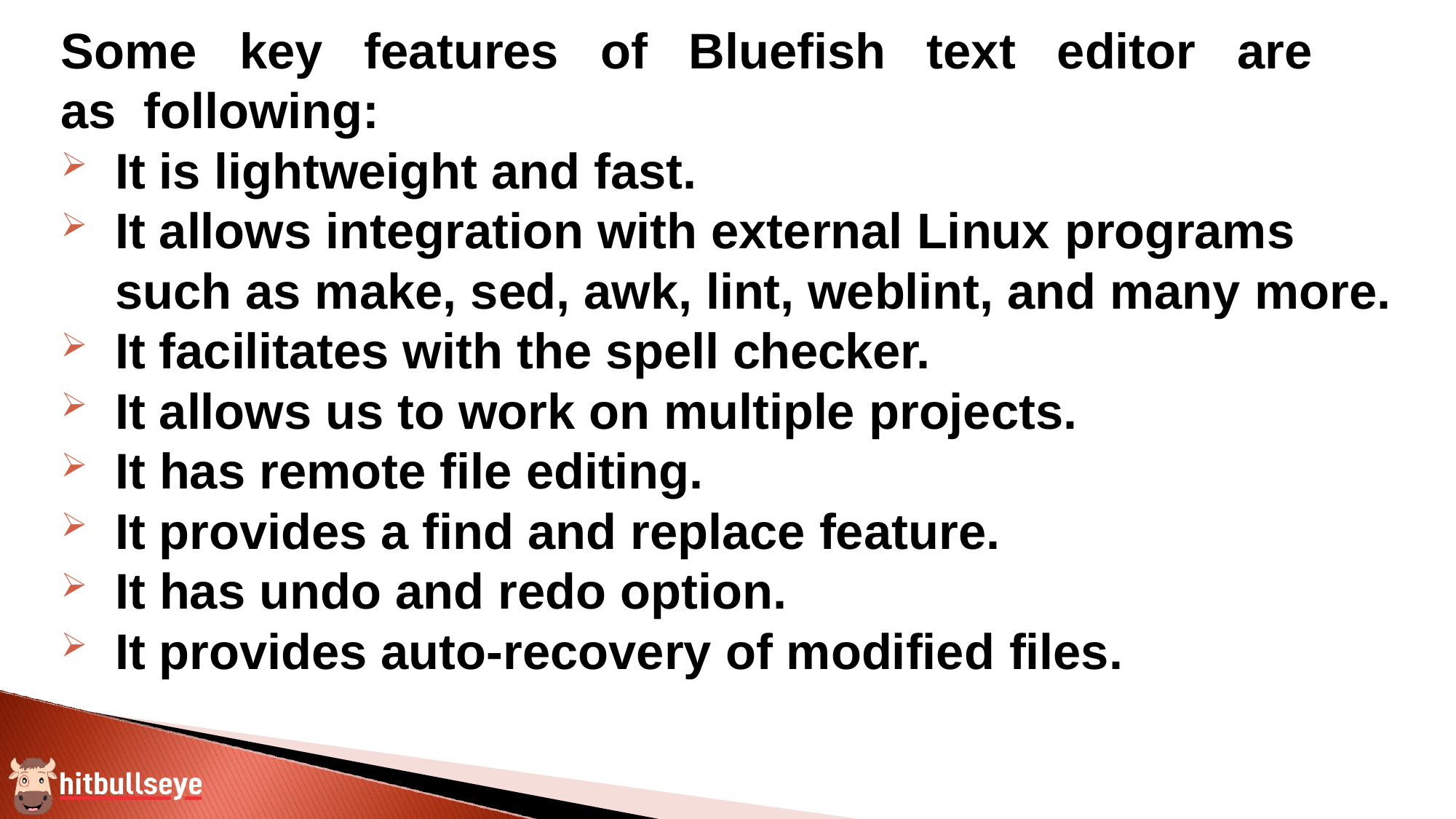

Some	key	features	of	Bluefish	text	editor	are	as  following:
It is lightweight and fast.
It allows integration with external Linux programs  such as make, sed, awk, lint, weblint, and many more.
It facilitates with the spell checker.
It allows us to work on multiple projects.
It has remote file editing.
It provides a find and replace feature.
It has undo and redo option.
It provides auto-recovery of modified files.